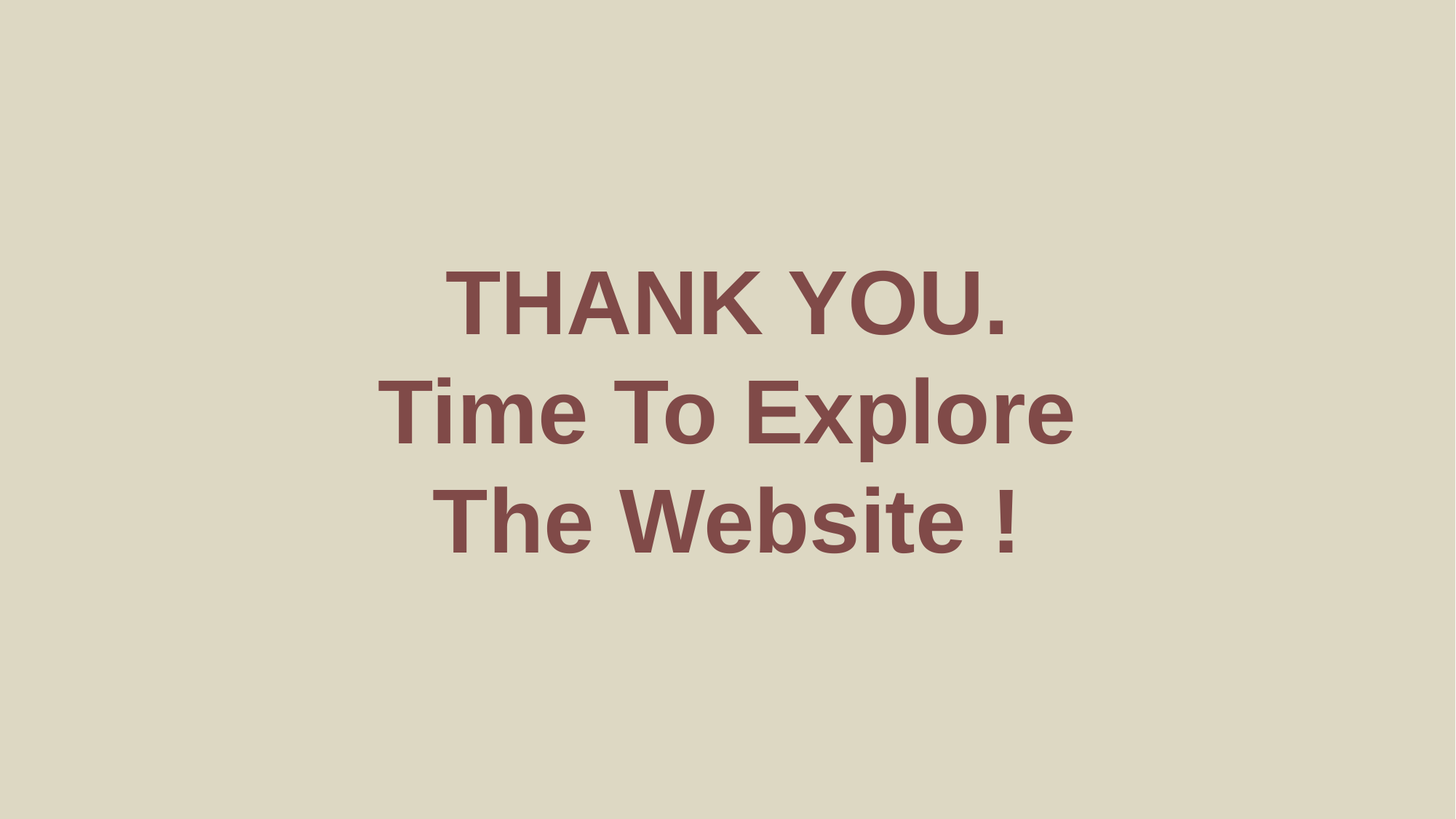

THANK YOU.
Time To Explore
The Website !